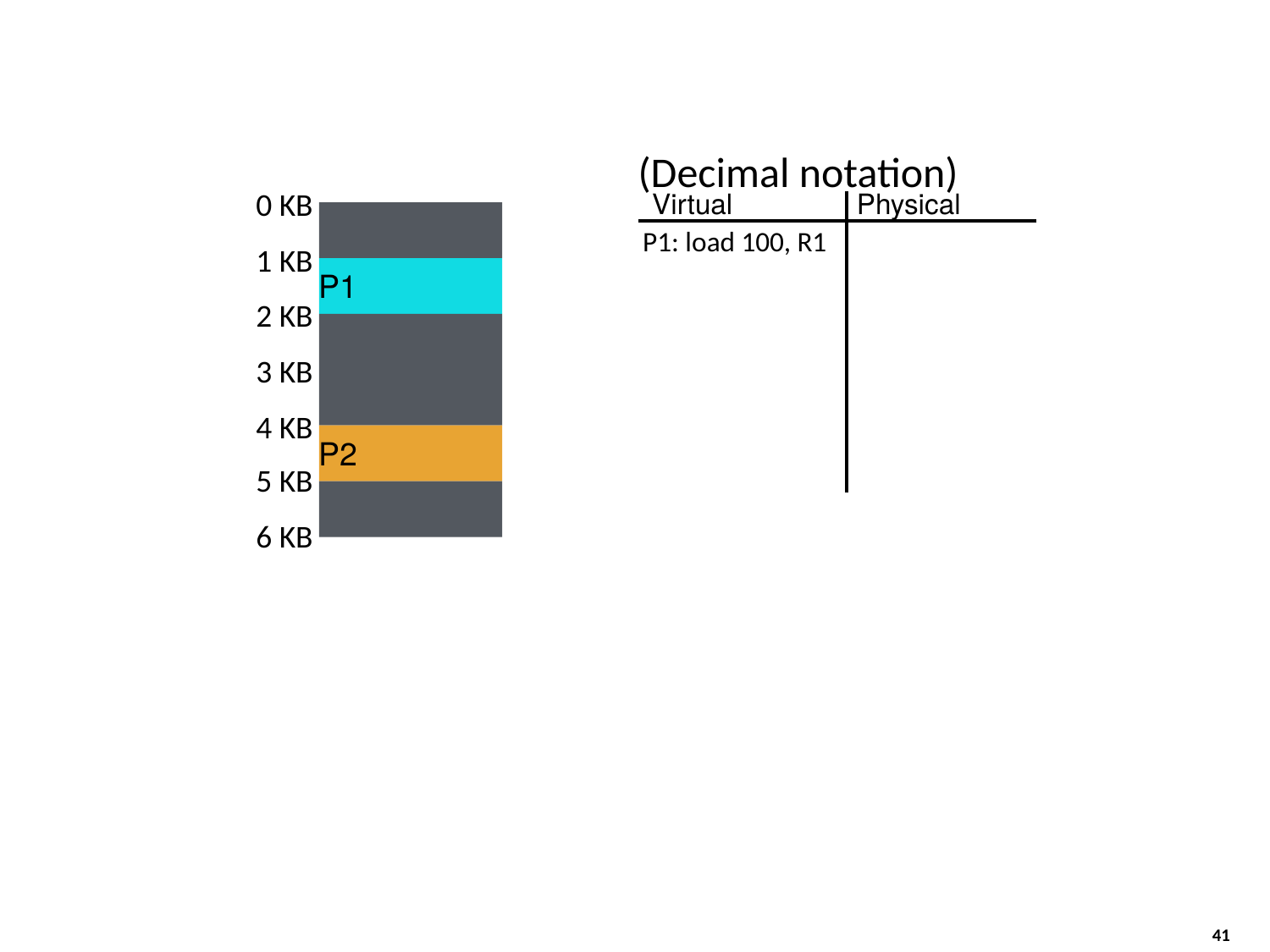

(Decimal notation)
0 KB
Virtual
Physical

P1: load 100, R1

1 KB
P1
2 KB

3 KB

4 KB
P2
5 KB

6 KB